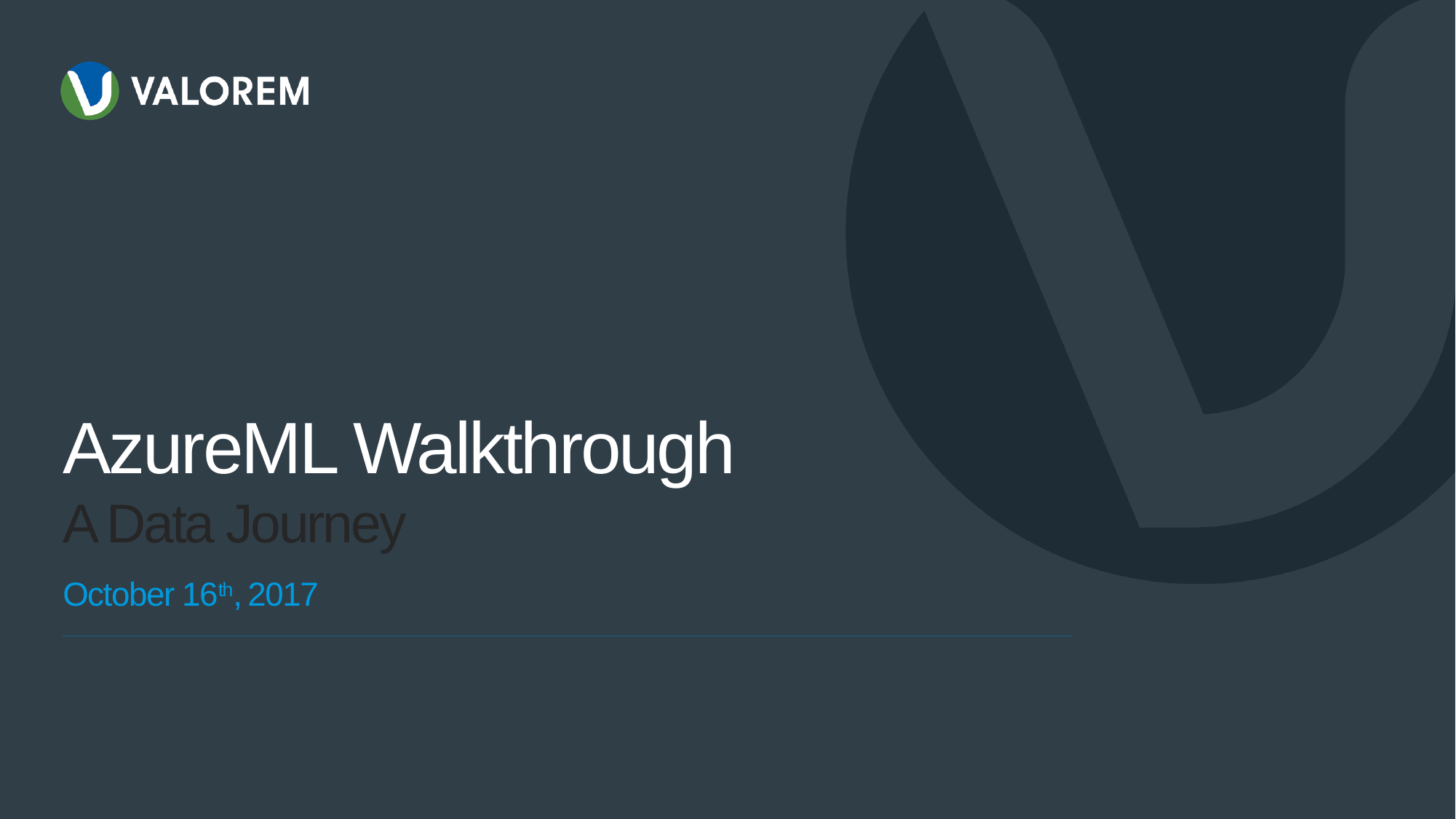

# AzureML Walkthrough A Data Journey
October 16th, 2017